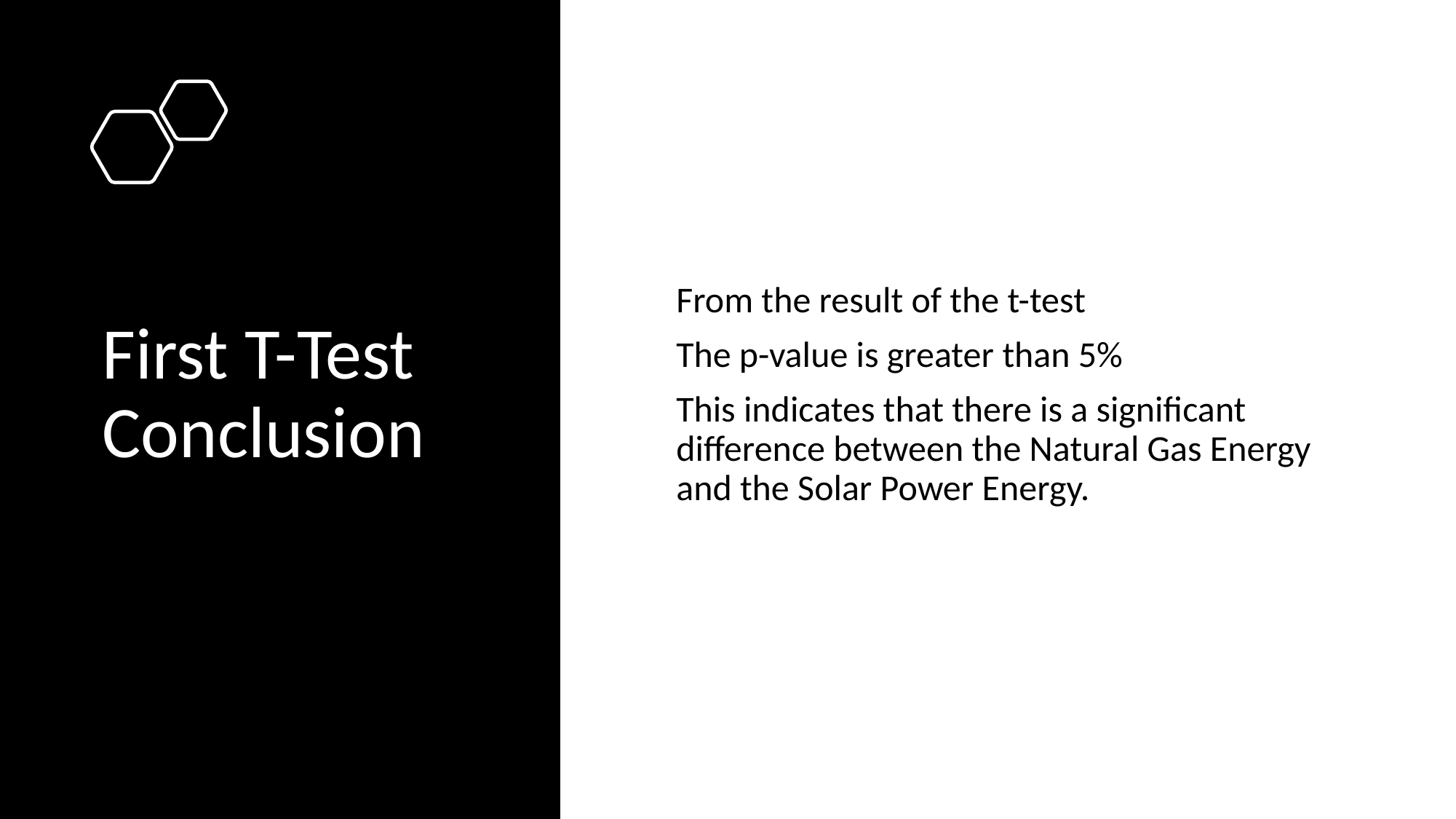

# First T-Test Conclusion
From the result of the t-test
The p-value is greater than 5%
This indicates that there is a significant difference between the Natural Gas Energy and the Solar Power Energy.